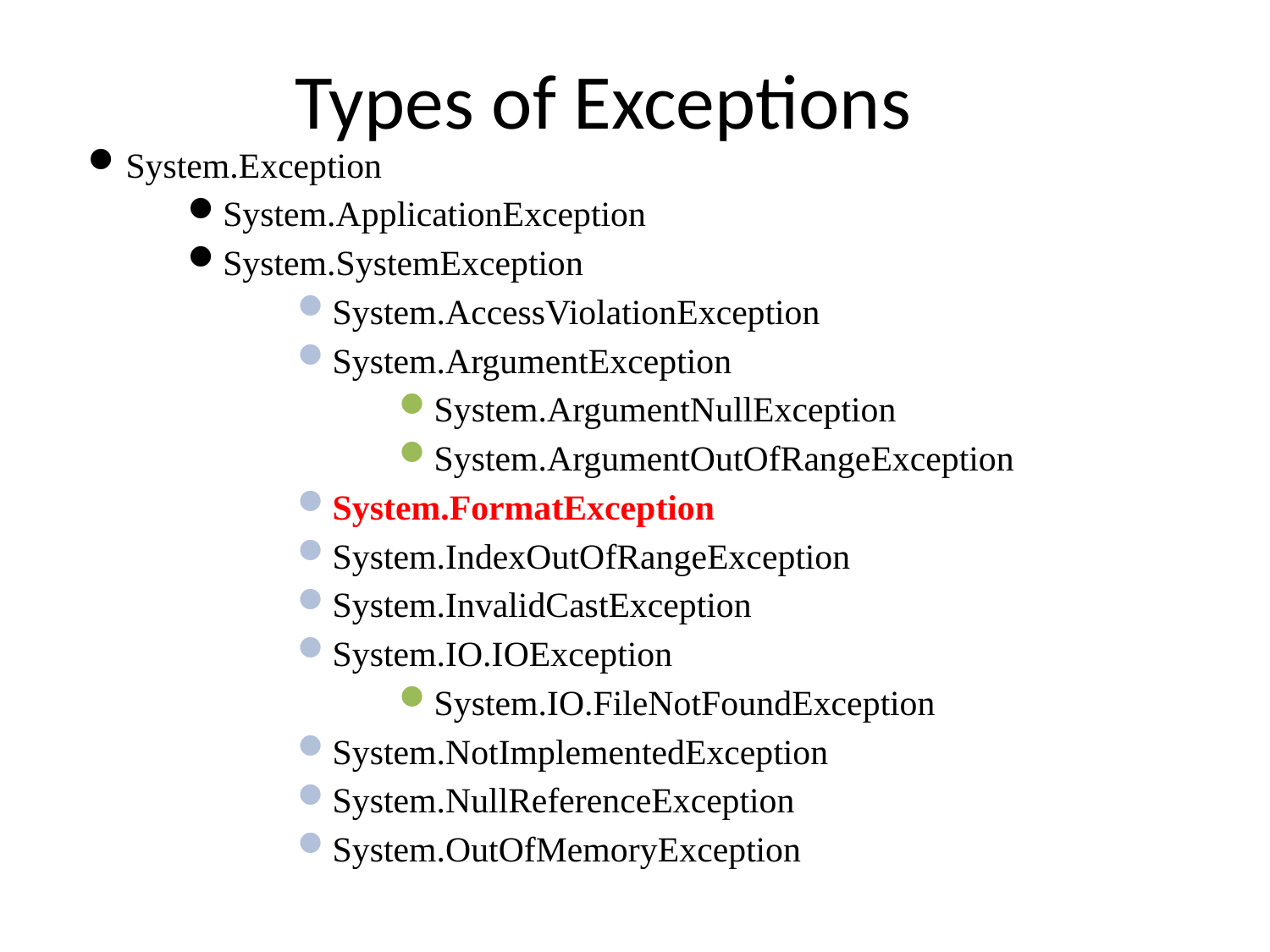

# Types of Exceptions
System.Exception
System.ApplicationException
System.SystemException
System.AccessViolationException
System.ArgumentException
System.ArgumentNullException
System.ArgumentOutOfRangeException
System.FormatException
System.IndexOutOfRangeException
System.InvalidCastException
System.IO.IOException
System.IO.FileNotFoundException
System.NotImplementedException
System.NullReferenceException
System.OutOfMemoryException